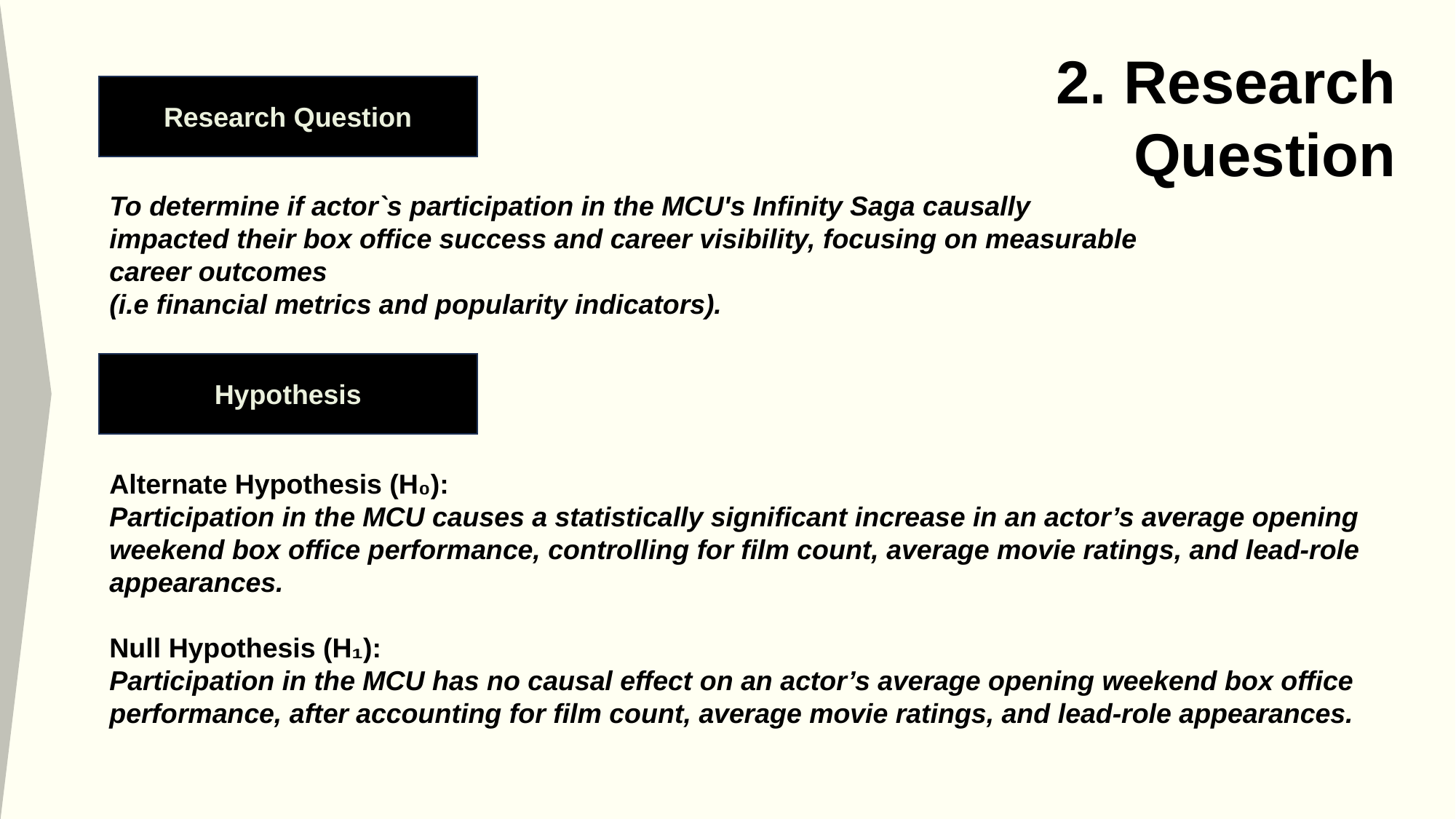

2. Research
Question
Research Question
To determine if actor`s participation in the MCU's Infinity Saga causally impacted their box office success and career visibility, focusing on measurable career outcomes
(i.e financial metrics and popularity indicators).
Hypothesis

Alternate Hypothesis (H₀):
Participation in the MCU causes a statistically significant increase in an actor’s average opening weekend box office performance, controlling for film count, average movie ratings, and lead-role appearances.

Null Hypothesis (H₁):
Participation in the MCU has no causal effect on an actor’s average opening weekend box office performance, after accounting for film count, average movie ratings, and lead-role appearances.